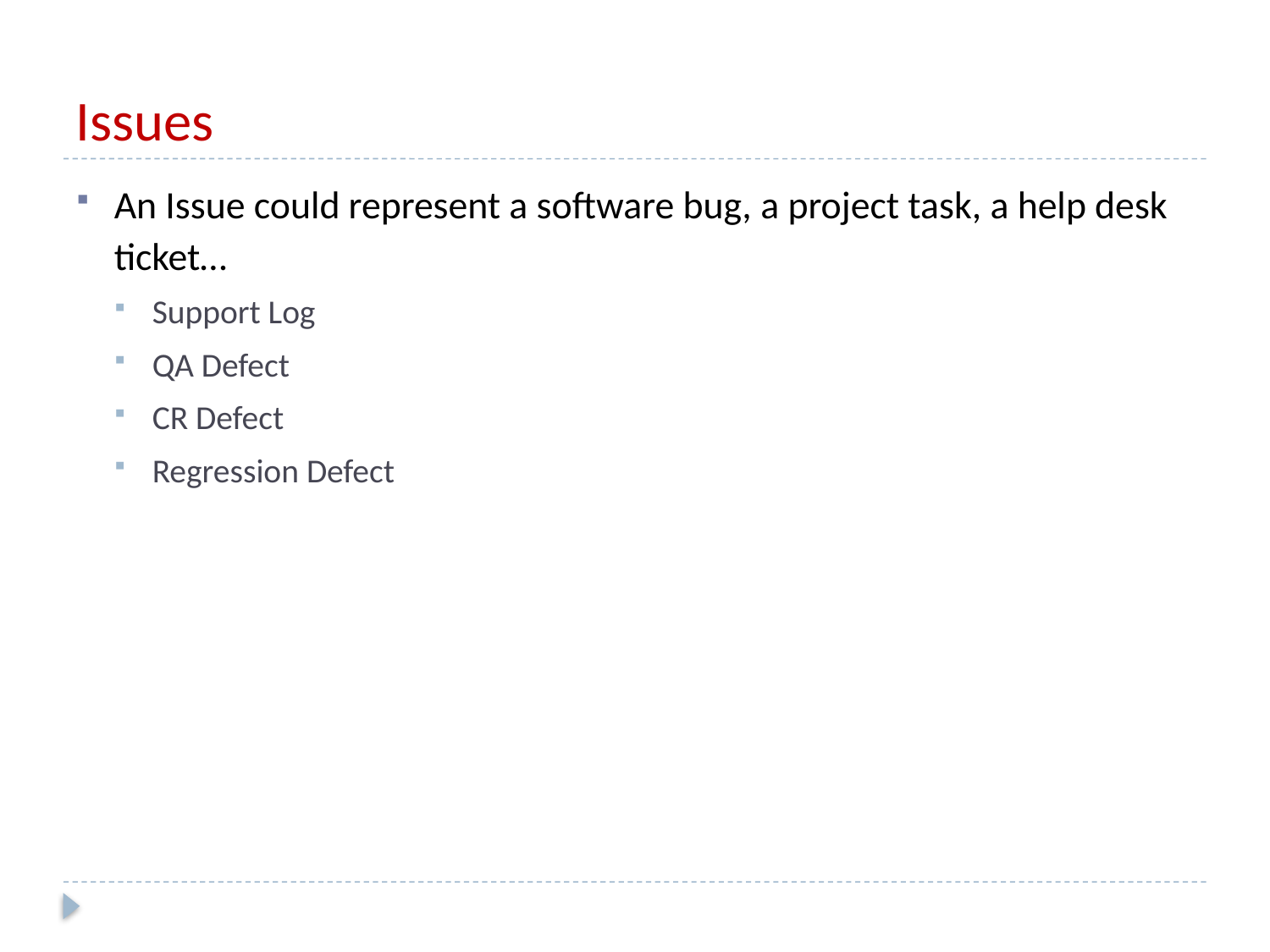

# Issues
An Issue could represent a software bug, a project task, a help desk ticket…
Support Log
QA Defect
CR Defect
Regression Defect